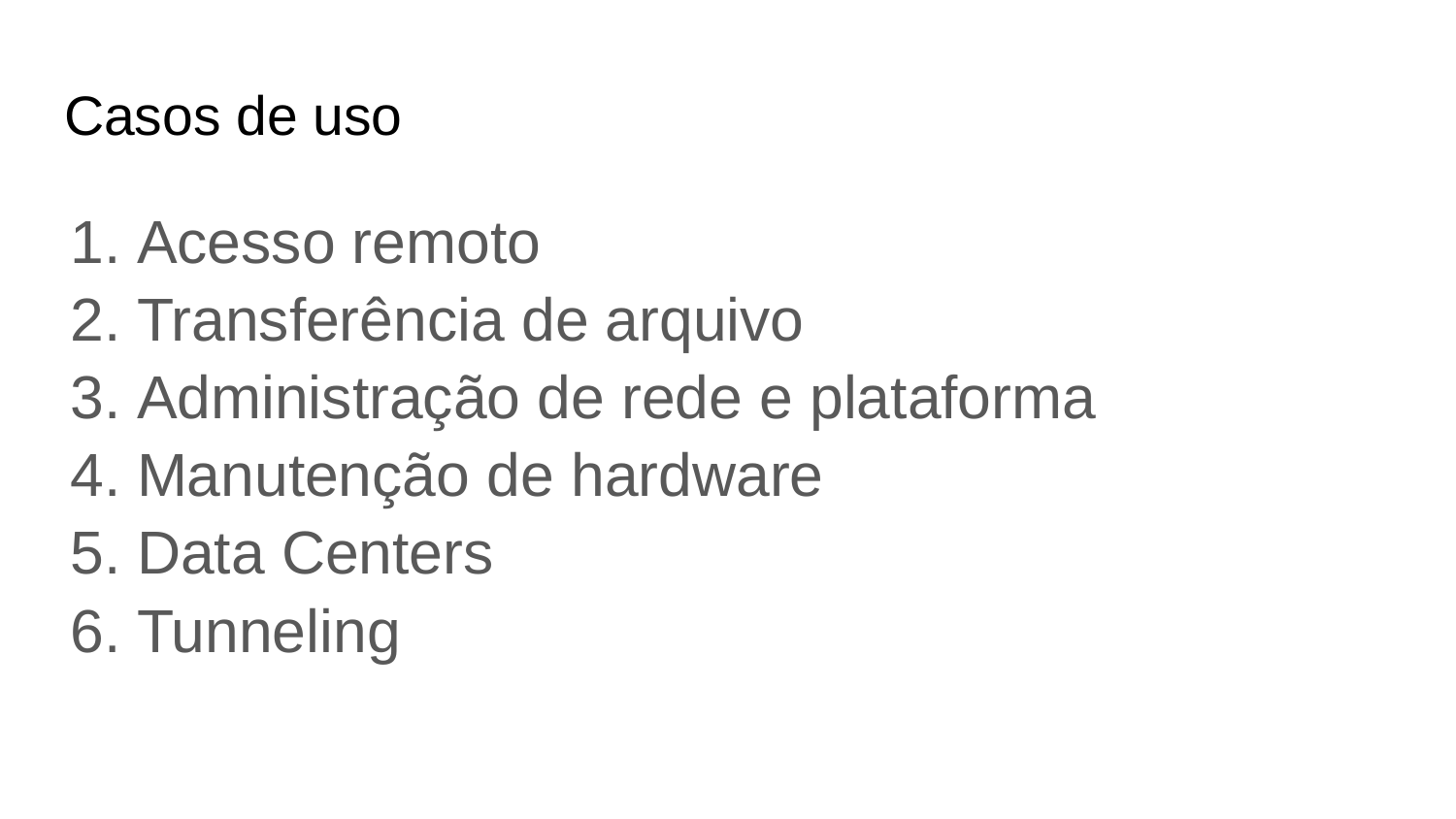

# Casos de uso
Acesso remoto
Transferência de arquivo
Administração de rede e plataforma
Manutenção de hardware
Data Centers
Tunneling